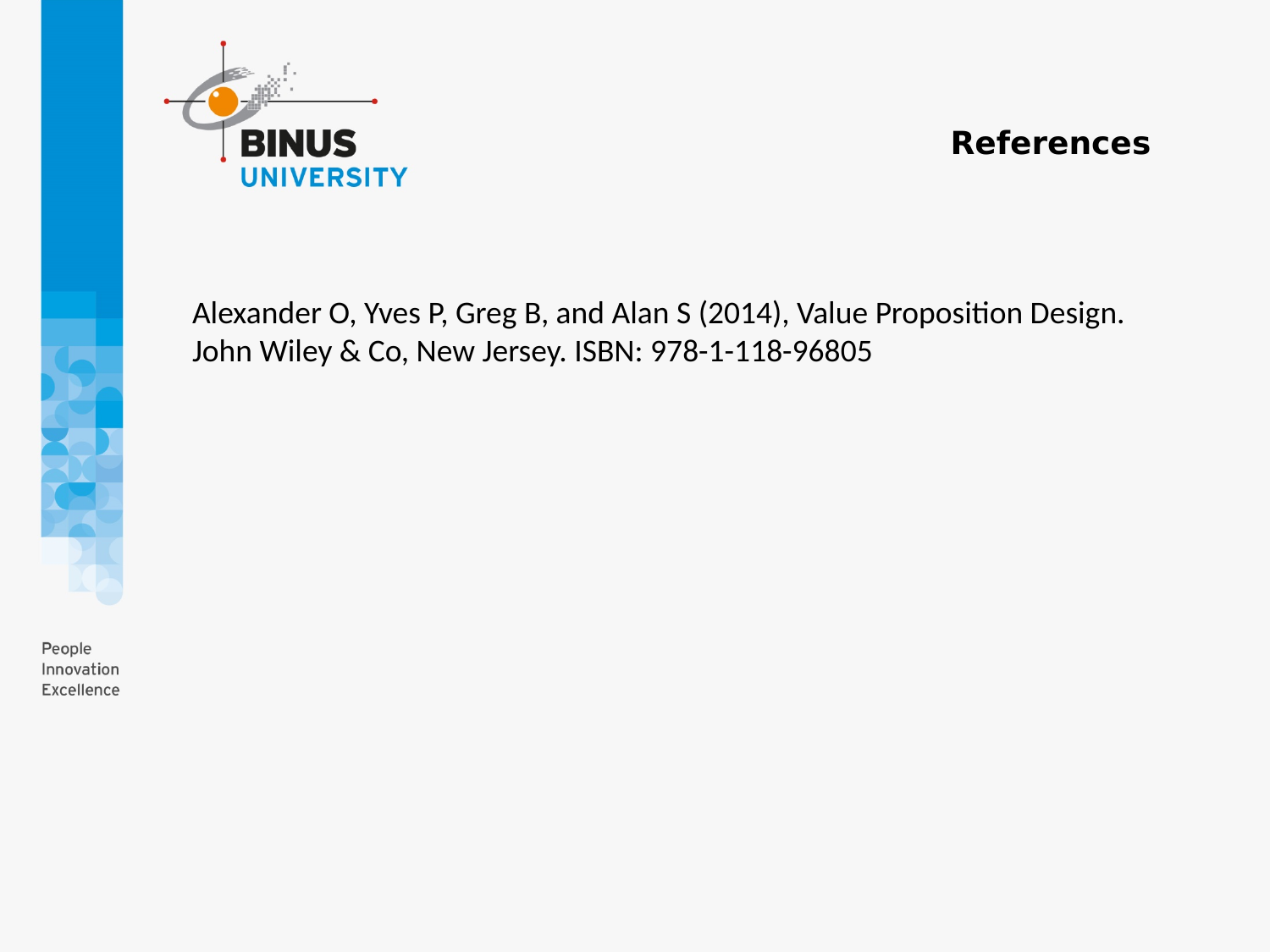

References
Alexander O, Yves P, Greg B, and Alan S (2014), Value Proposition Design. John Wiley & Co, New Jersey. ISBN: 978-1-118-96805